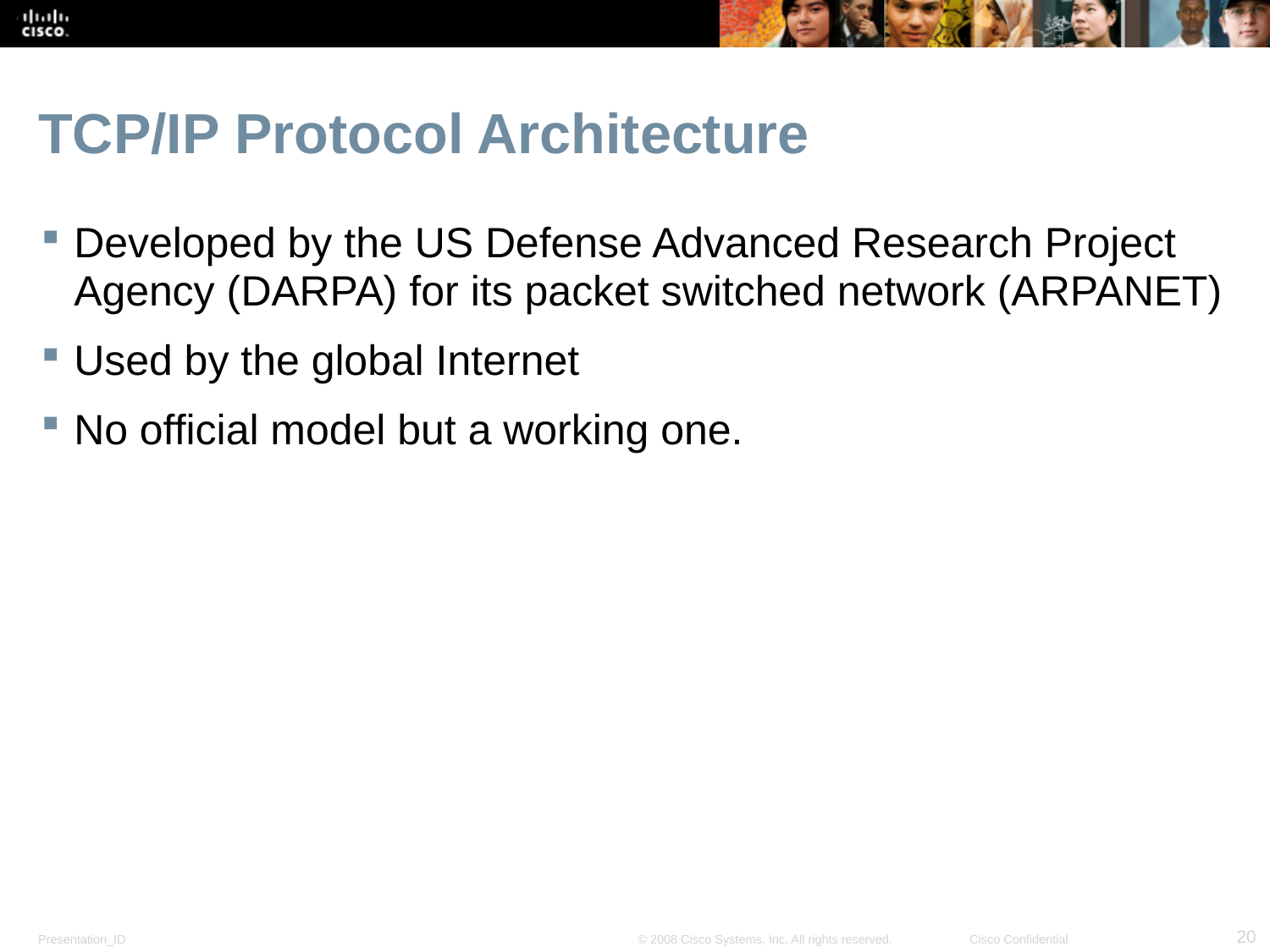

20
# TCP/IP Protocol Architecture
Developed by the US Defense Advanced Research Project Agency (DARPA) for its packet switched network (ARPANET)
Used by the global Internet
No official model but a working one.